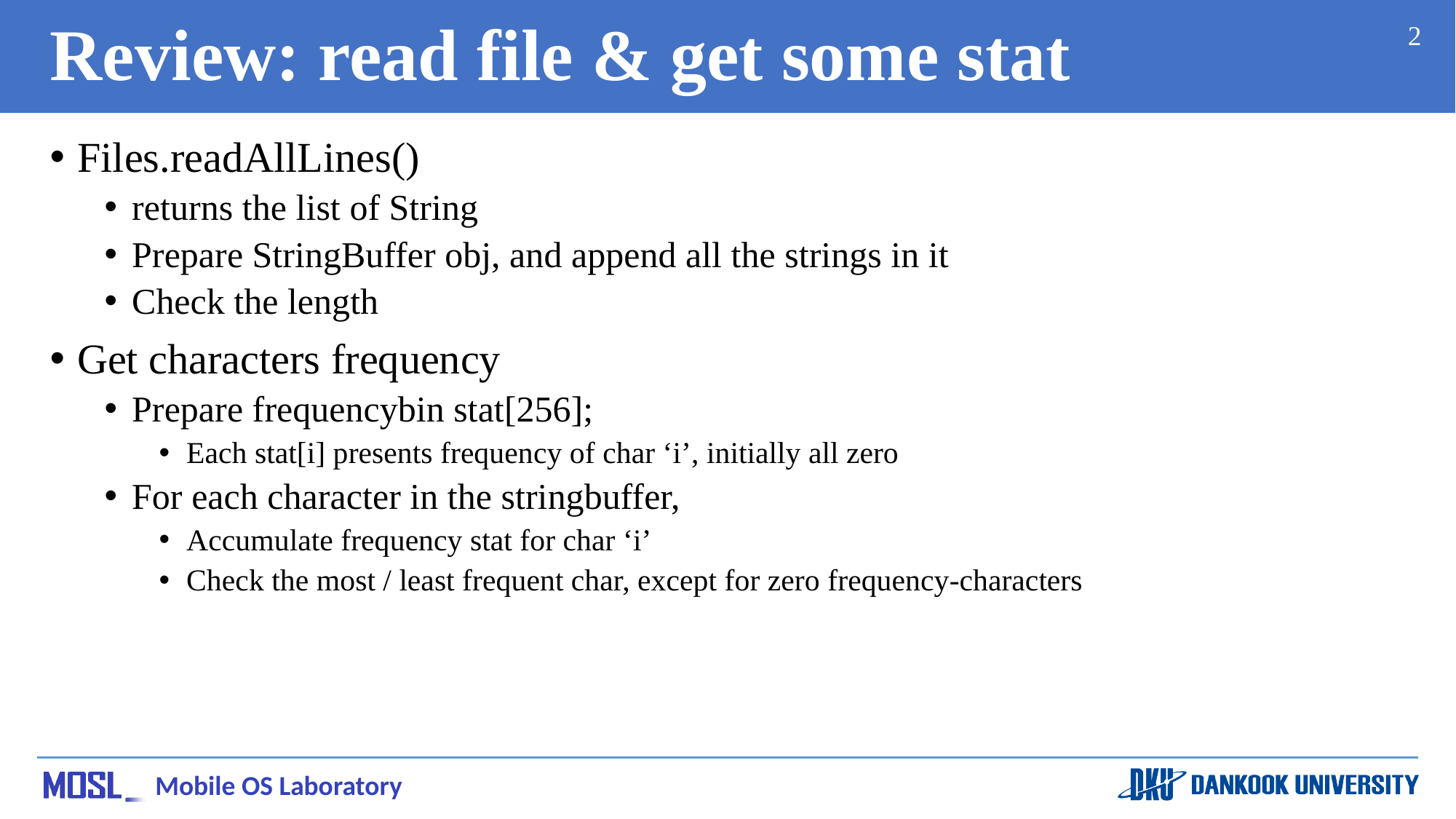

# Review: read file & get some stat
2
Files.readAllLines()
returns the list of String
Prepare StringBuffer obj, and append all the strings in it
Check the length
Get characters frequency
Prepare frequencybin stat[256];
Each stat[i] presents frequency of char ‘i’, initially all zero
For each character in the stringbuffer,
Accumulate frequency stat for char ‘i’
Check the most / least frequent char, except for zero frequency-characters